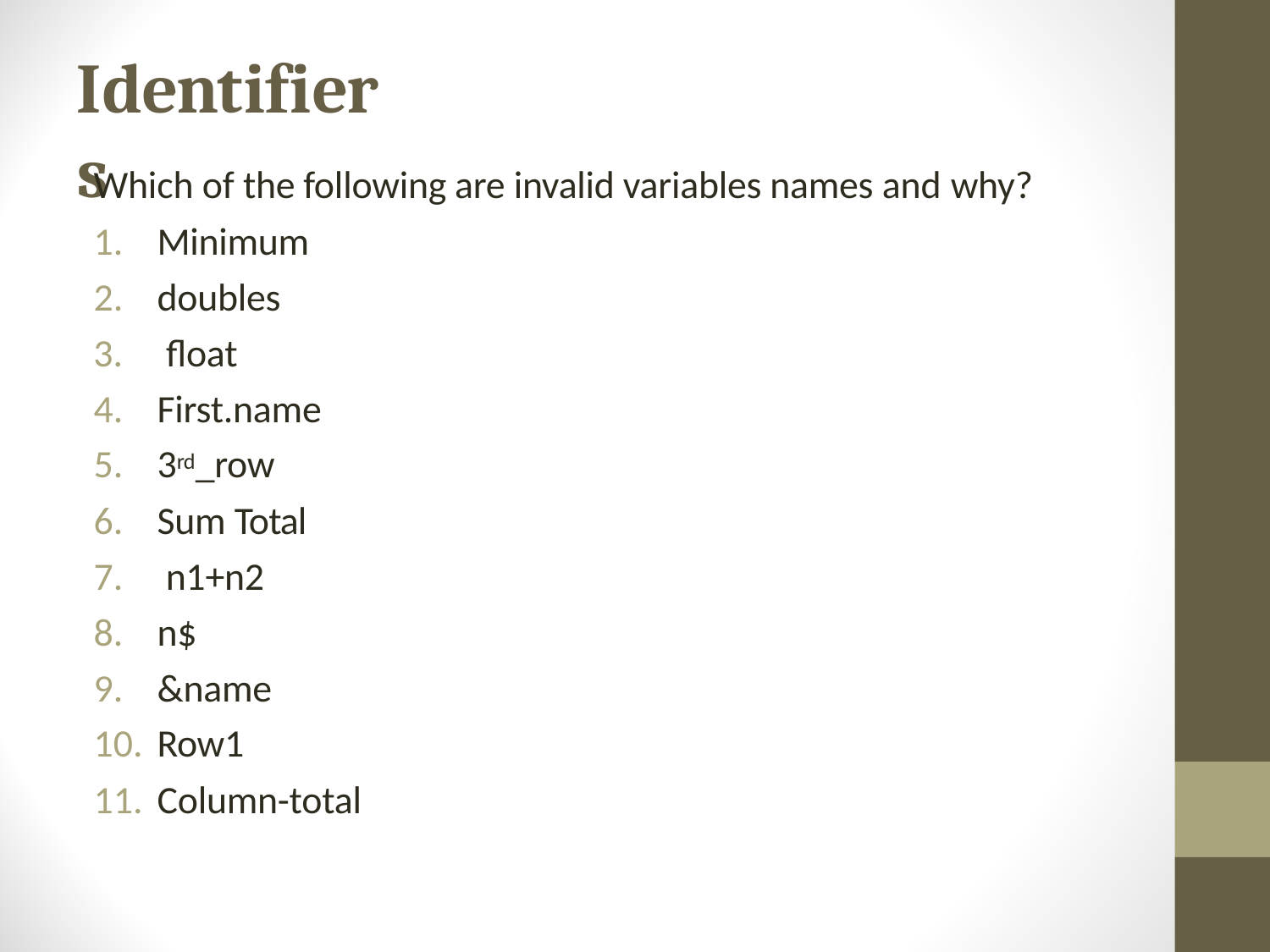

# Identifiers
Which of the following are invalid variables names and why?
Minimum
doubles
float
First.name
3rd_row
Sum Total
7.	n1+n2
n$
&name
Row1
Column-total